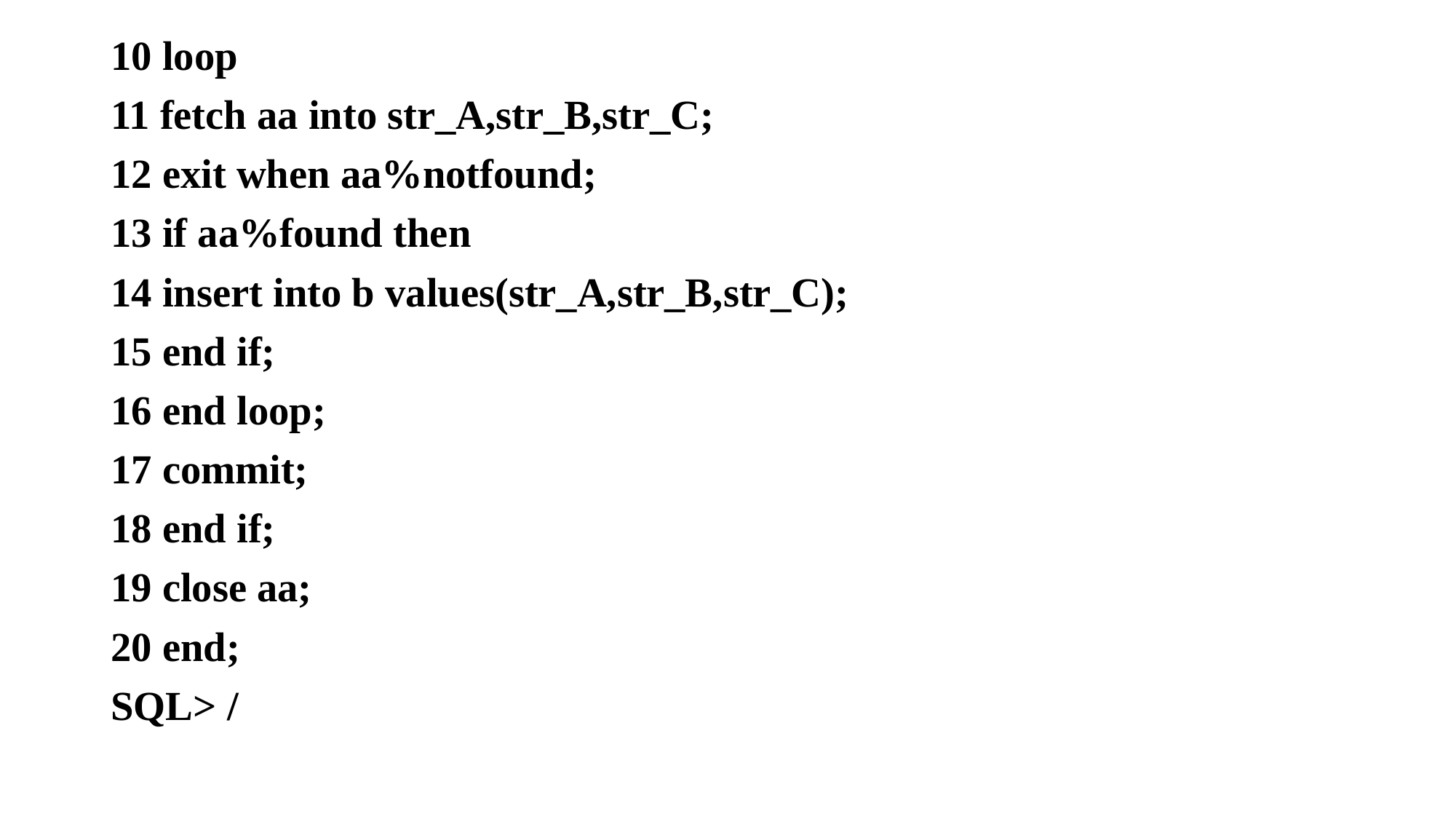

10 loop
11 fetch aa into str_A,str_B,str_C;
12 exit when aa%notfound;
13 if aa%found then
14 insert into b values(str_A,str_B,str_C);
15 end if;
16 end loop;
17 commit;
18 end if;
19 close aa;
20 end;
SQL> /